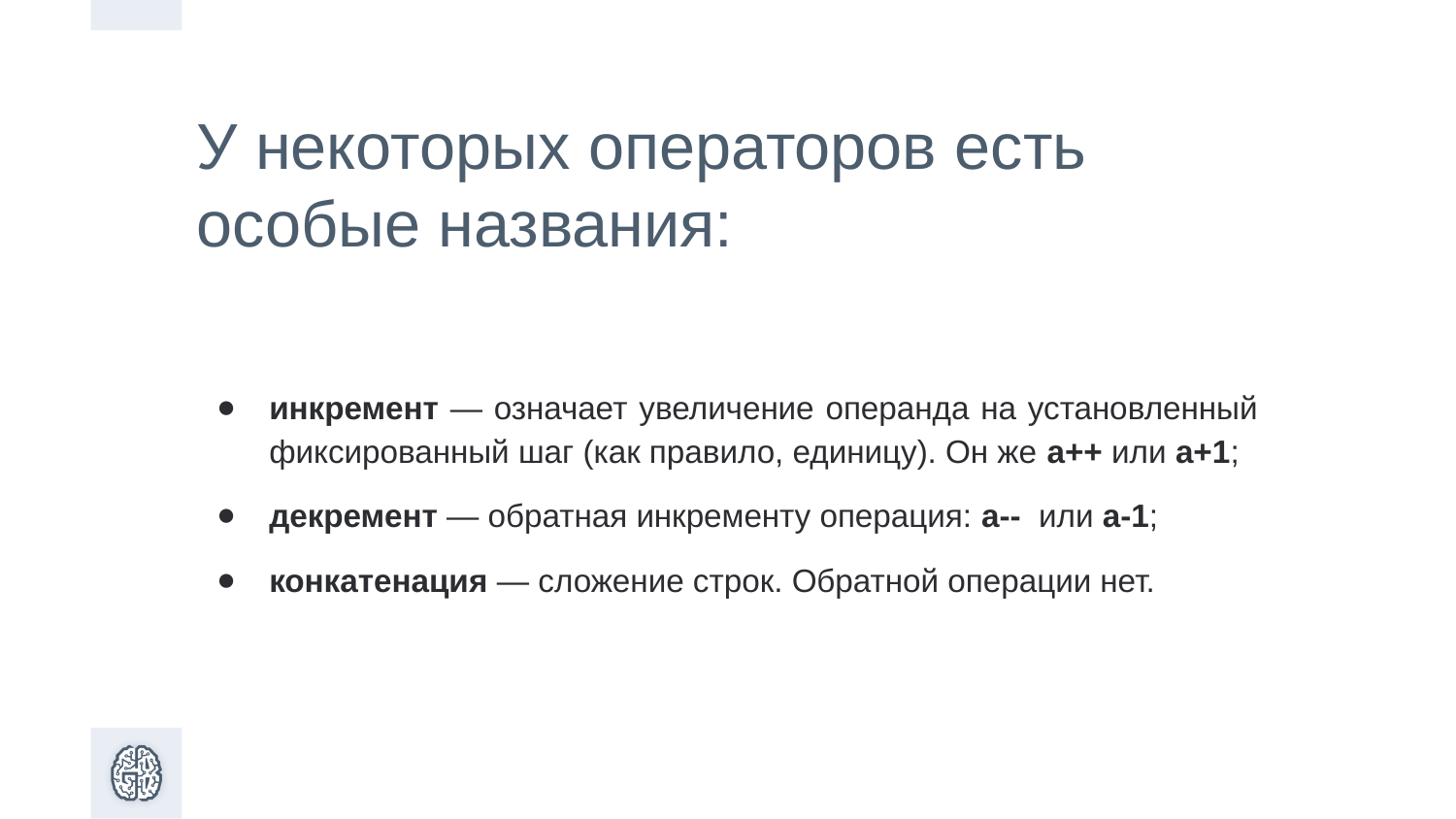

У некоторых операторов есть особые названия:
инкремент — означает увеличение операнда на установленный фиксированный шаг (как правило, единицу). Он же a++ или a+1;
декремент — обратная инкременту операция: a--  или a-1;
конкатенация — сложение строк. Обратной операции нет.